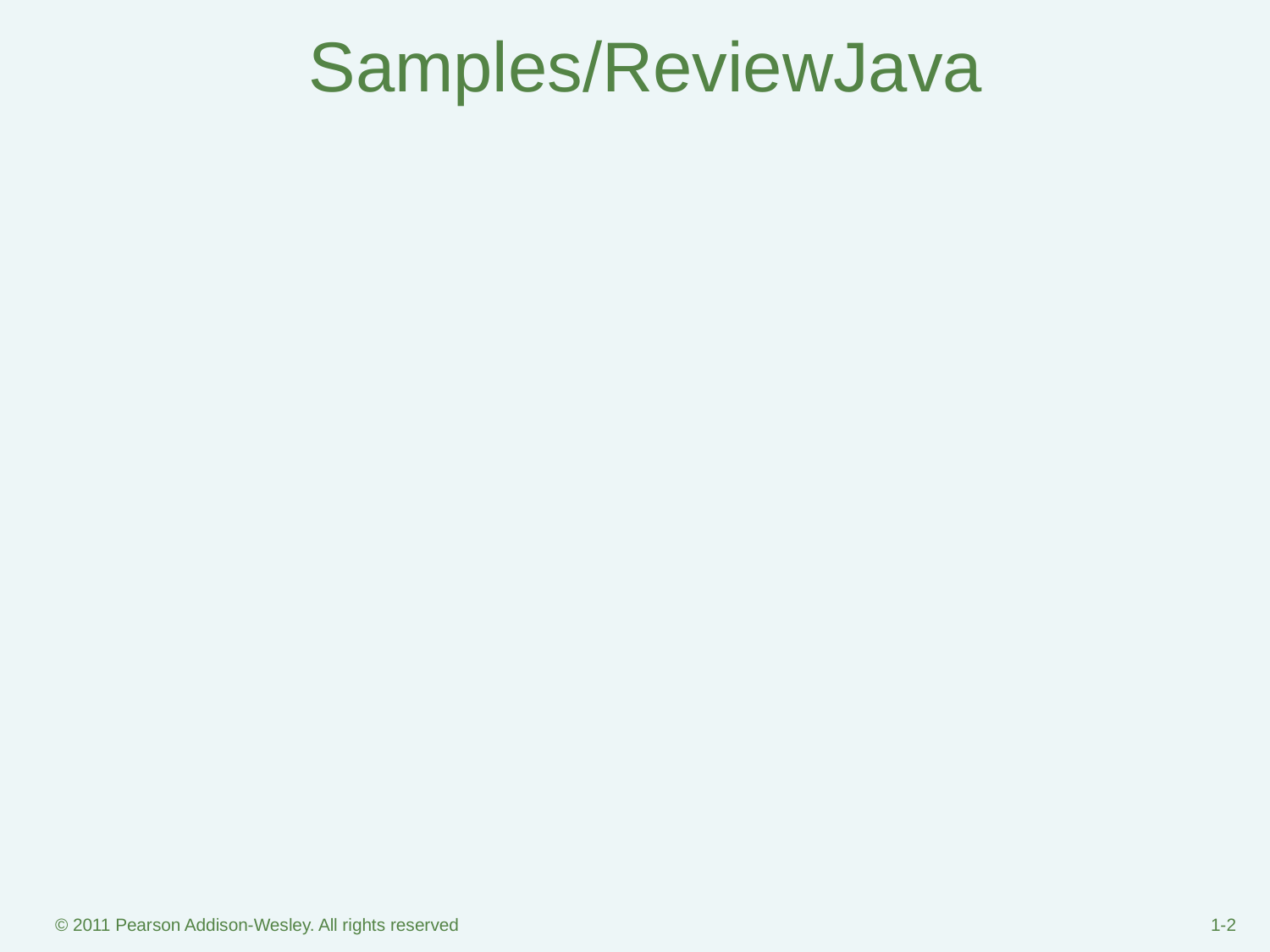

# Samples/ReviewJava

© 2011 Pearson Addison-Wesley. All rights reserved
1-2